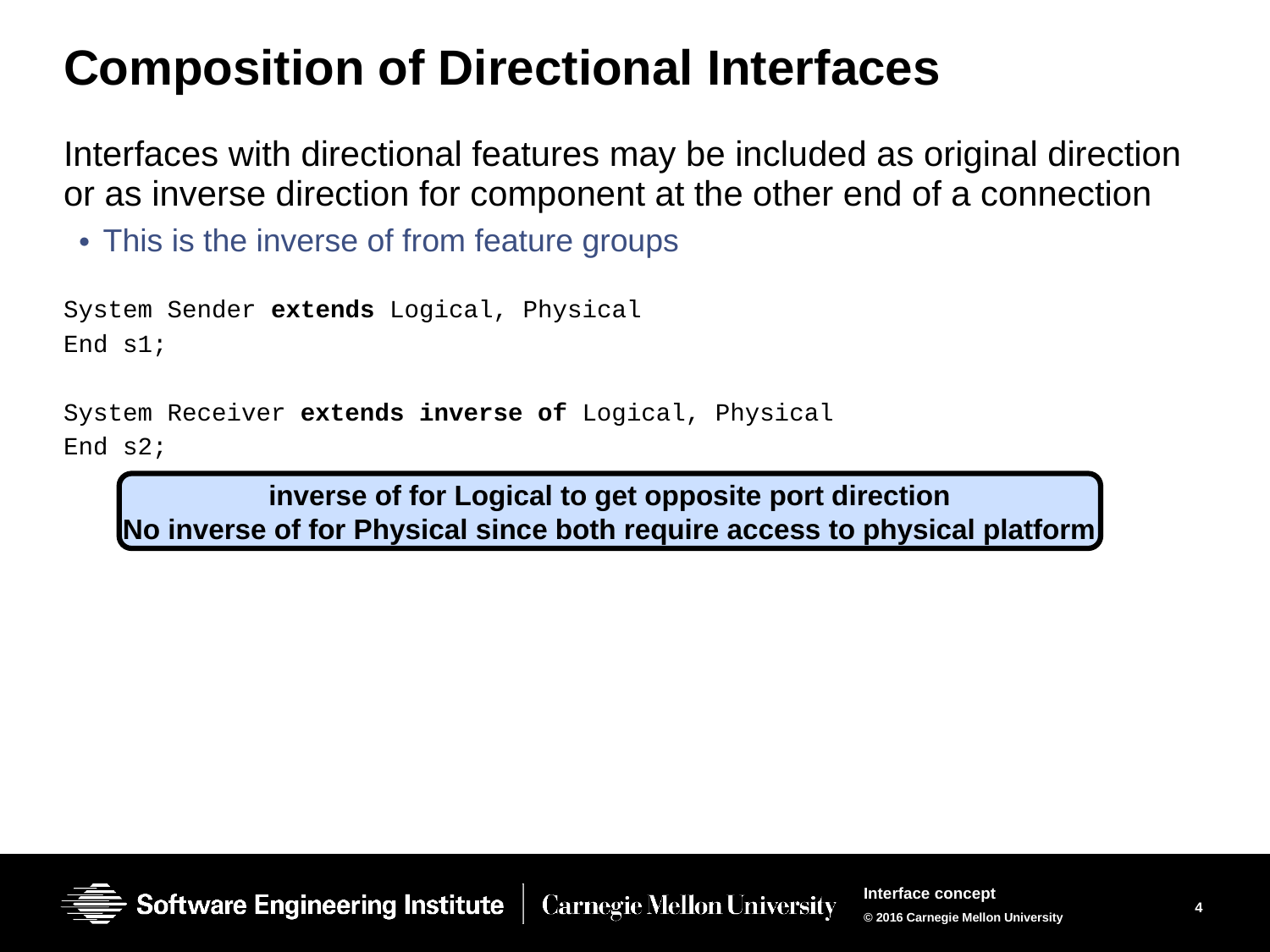

# Composition of Directional Interfaces
Interfaces with directional features may be included as original direction or as inverse direction for component at the other end of a connection
This is the inverse of from feature groups

System Sender extends Logical, Physical
End s1;

System Receiver extends inverse of Logical, Physical
End s2;

inverse of for Logical to get opposite port direction
No inverse of for Physical since both require access to physical platform